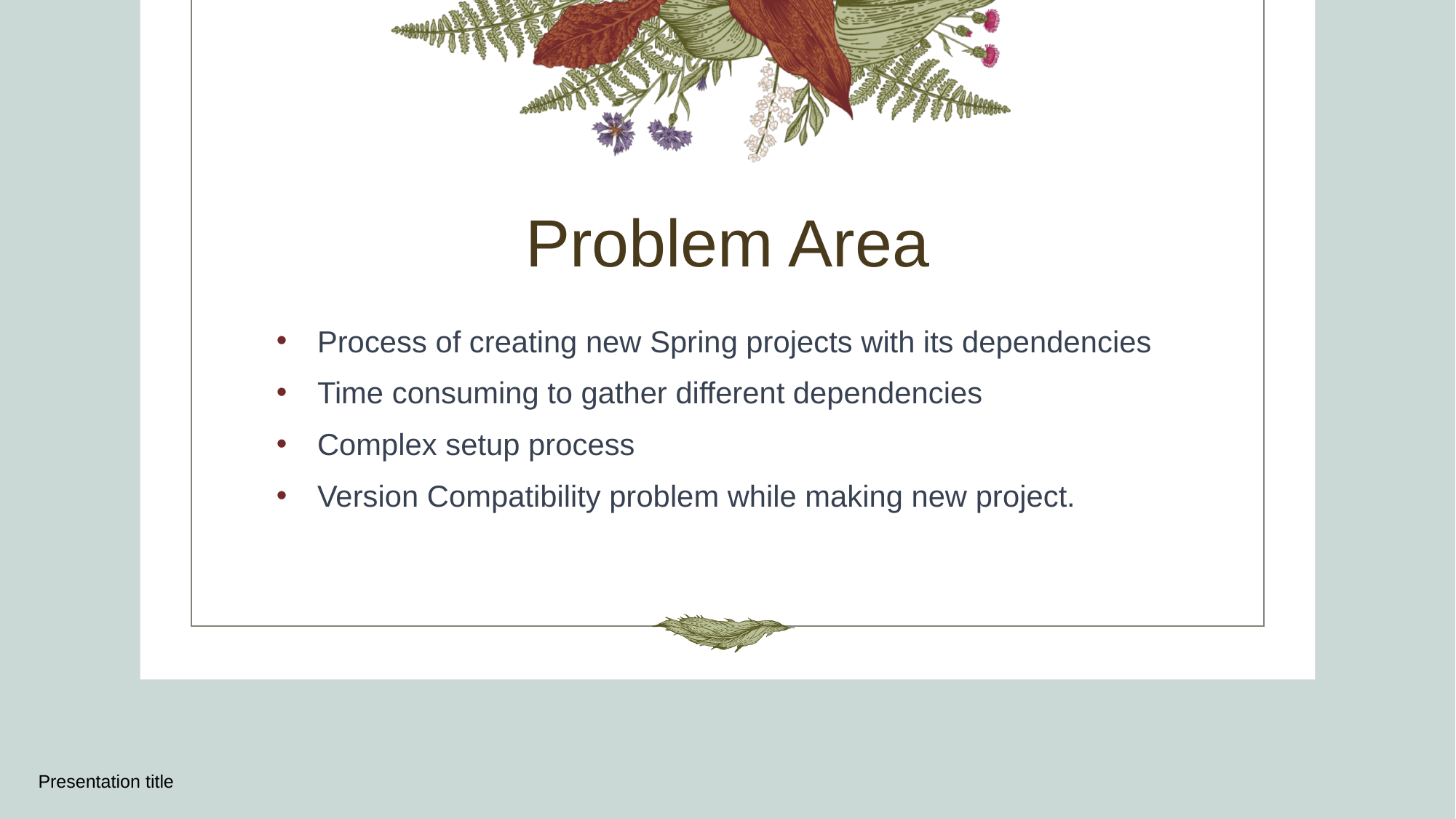

# Problem Area
Process of creating new Spring projects with its dependencies
Time consuming to gather different dependencies
Complex setup process
Version Compatibility problem while making new project.

Presentation title
3